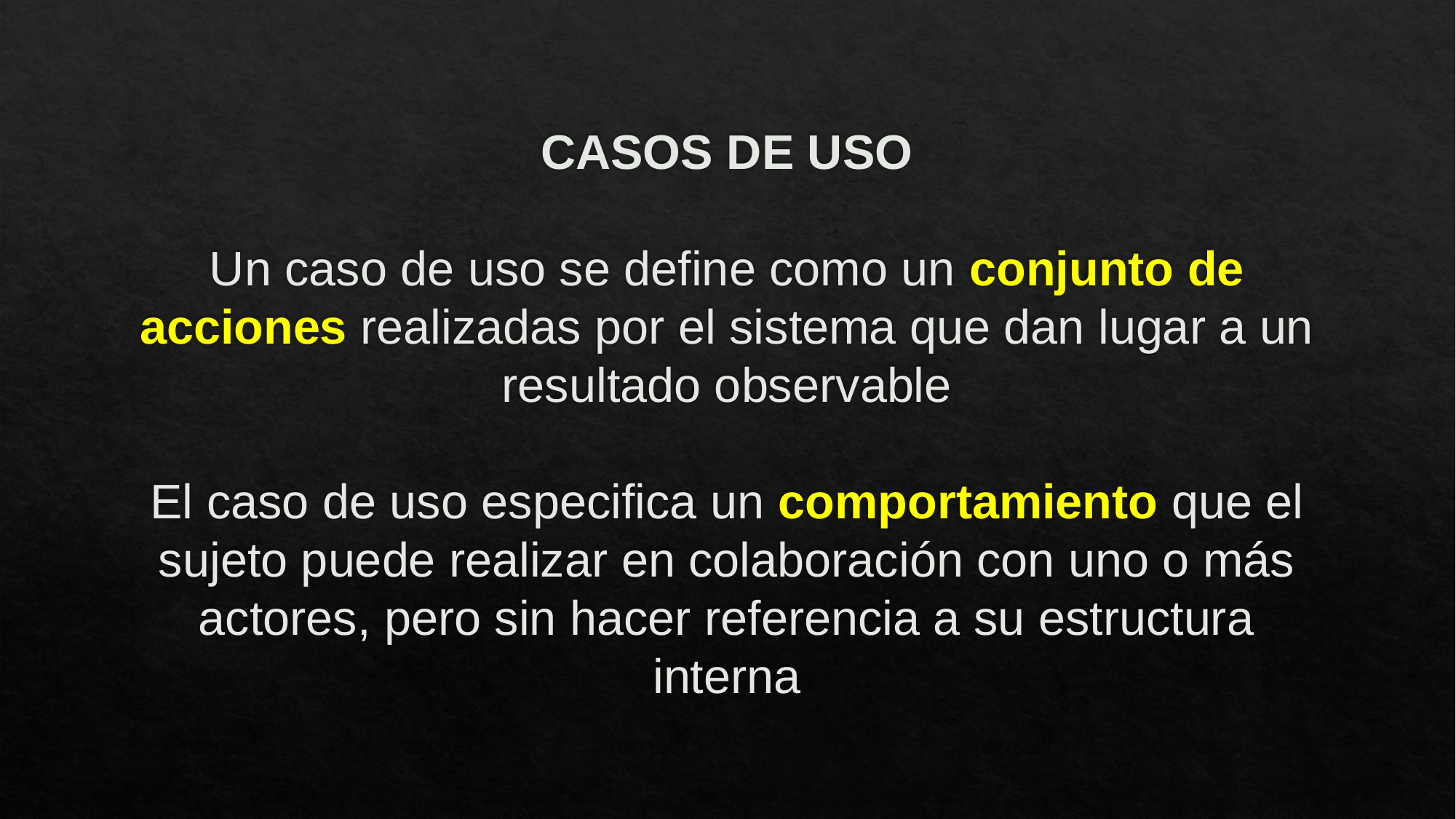

# CASOS DE USO Un caso de uso se define como un conjunto de acciones realizadas por el sistema que dan lugar a un resultado observable El caso de uso especifica un comportamiento que el sujeto puede realizar en colaboración con uno o más actores, pero sin hacer referencia a su estructura interna